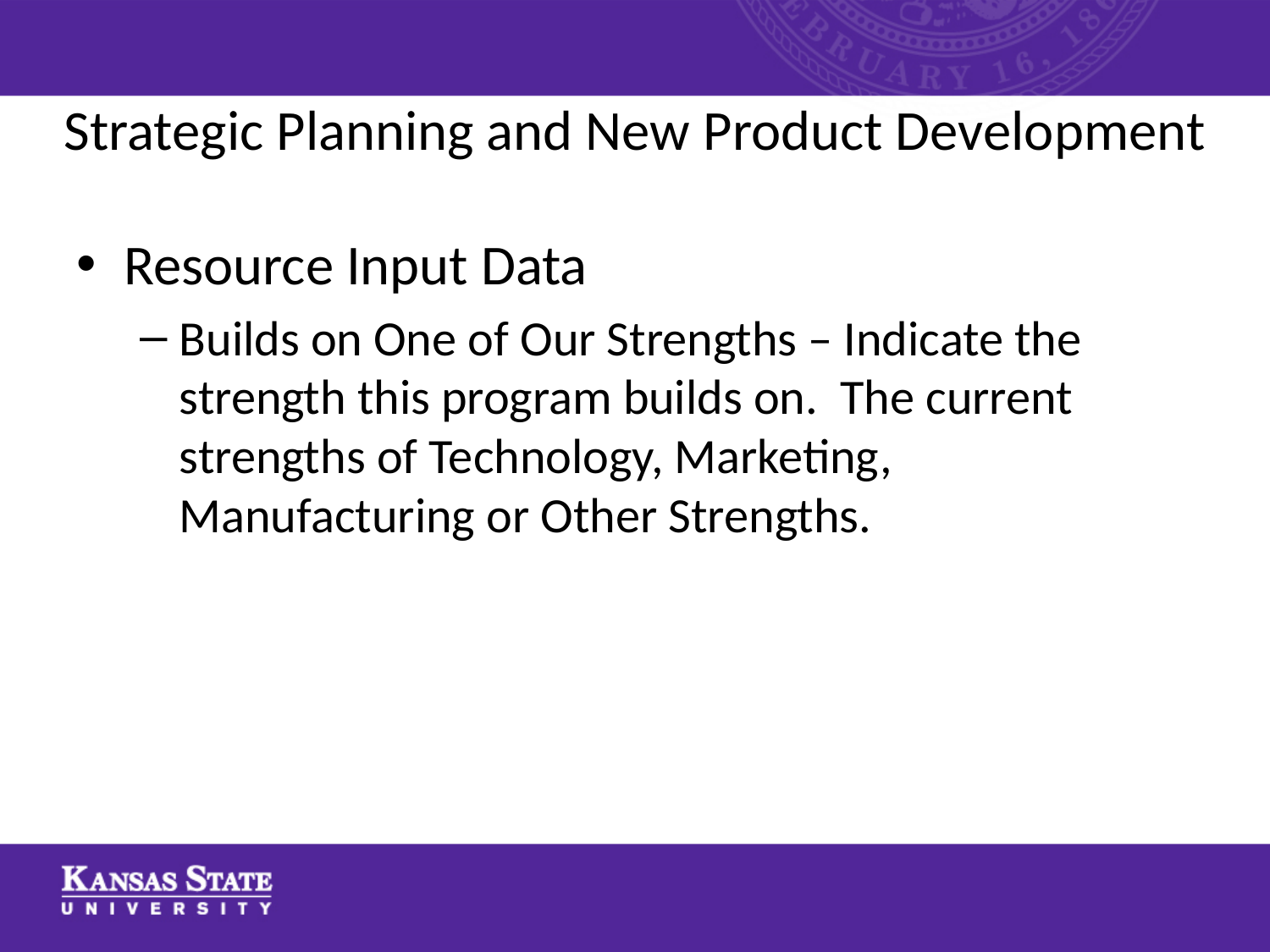

# Strategic Planning and New Product Development
Resource Input Data
Builds on One of Our Strengths – Indicate the strength this program builds on.  The current strengths of Technology, Marketing, Manufacturing or Other Strengths.